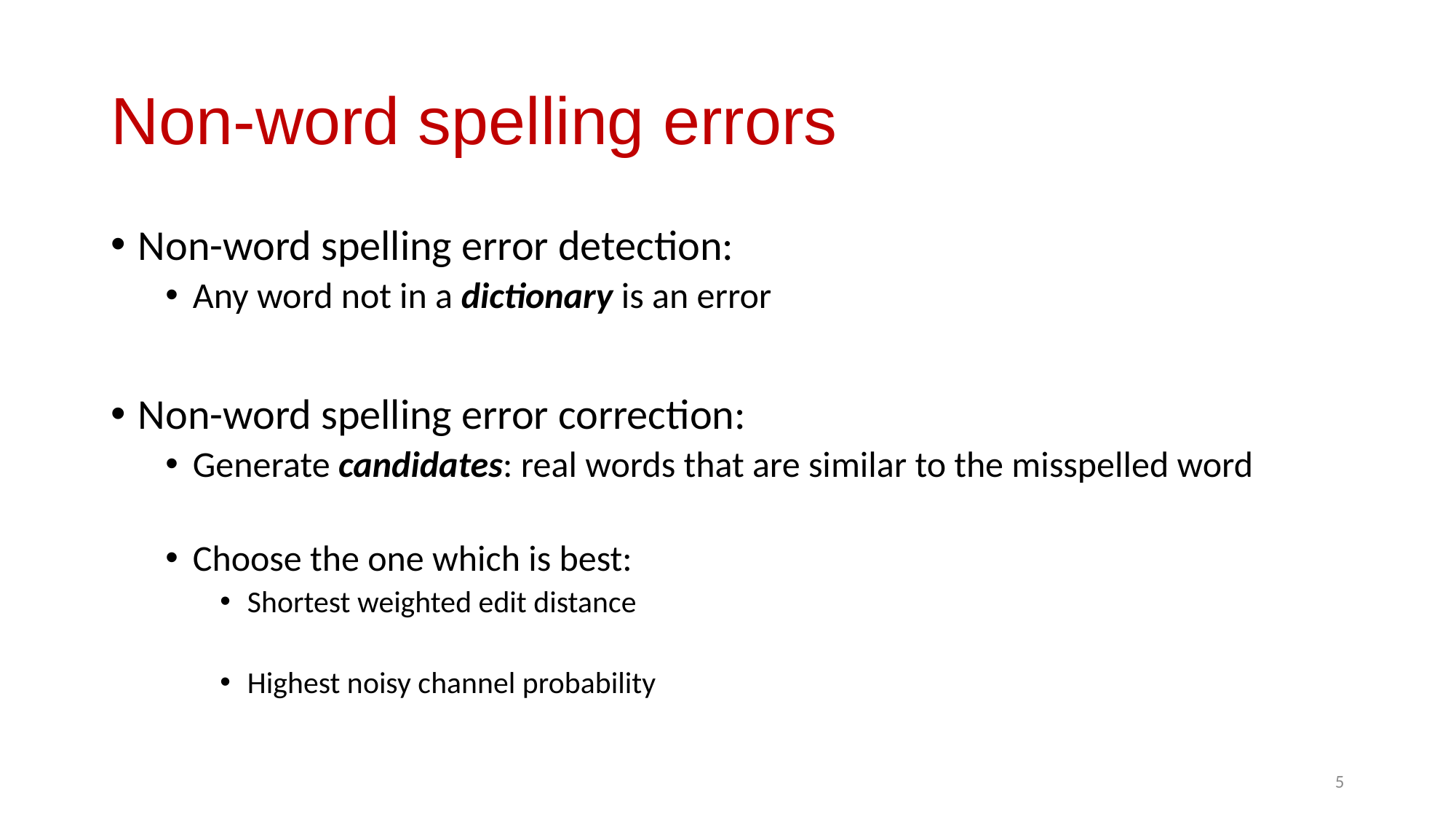

# Non-word spelling errors
Non-word spelling error detection:
Any word not in a dictionary is an error

Non-word spelling error correction:
Generate candidates: real words that are similar to the misspelled word

Choose the one which is best:
Shortest weighted edit distance

Highest noisy channel probability

5